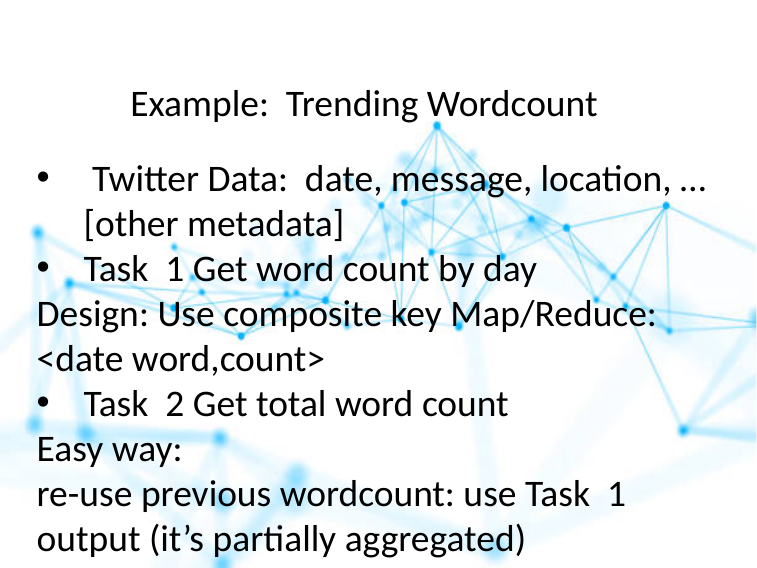

Example:  Trending Wordcount
 Twitter Data:  date, message, location, … [other metadata]
Task  1 Get word count by day
Design: Use composite key Map/Reduce: <date word,count>
Task  2 Get total word count
Easy way:
re-use previous wordcount: use Task  1 output (it’s partially aggregated)